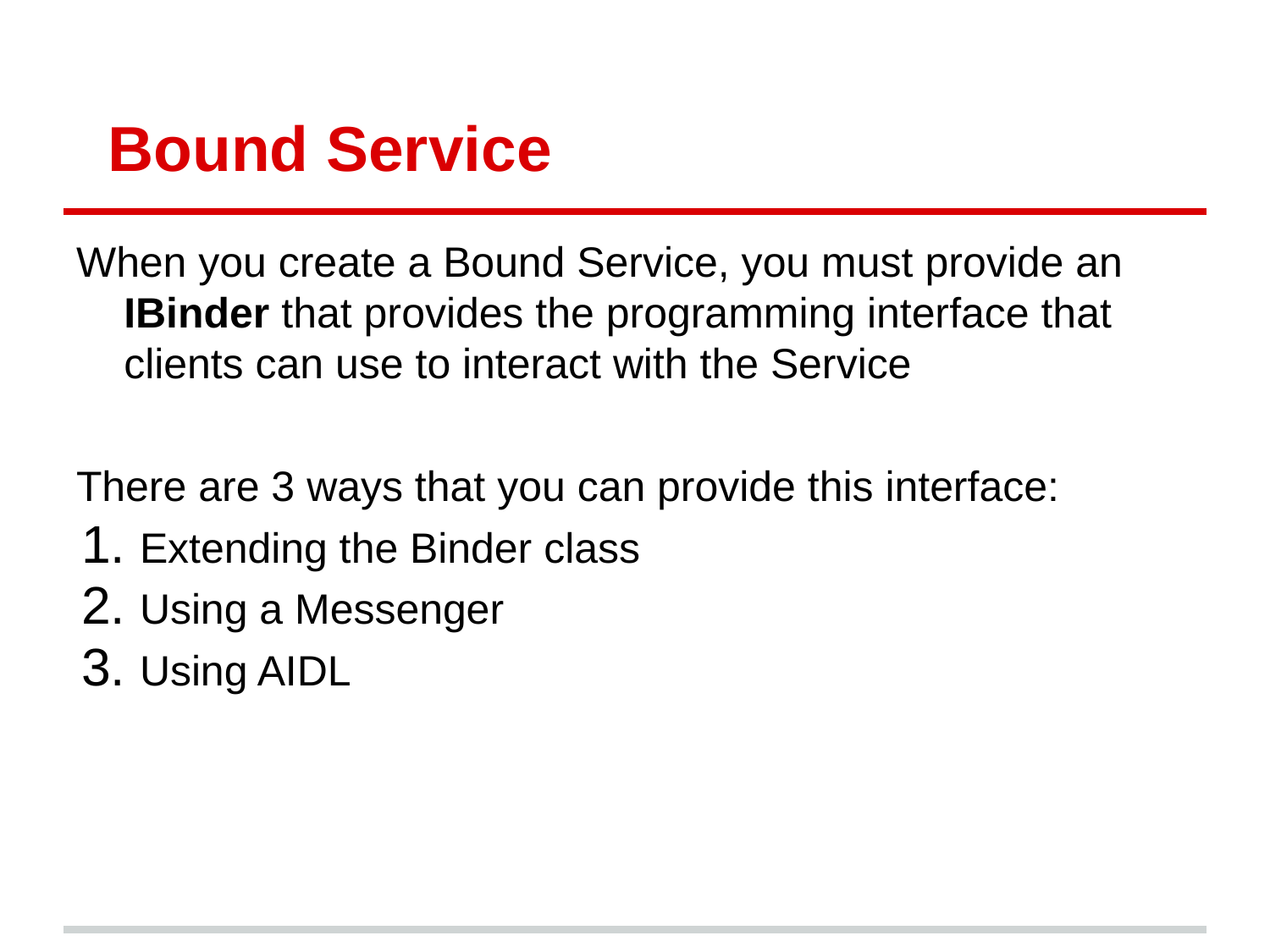

# Bound Service
When you create a Bound Service, you must provide an IBinder that provides the programming interface that clients can use to interact with the Service

There are 3 ways that you can provide this interface:
Extending the Binder class
Using a Messenger
Using AIDL